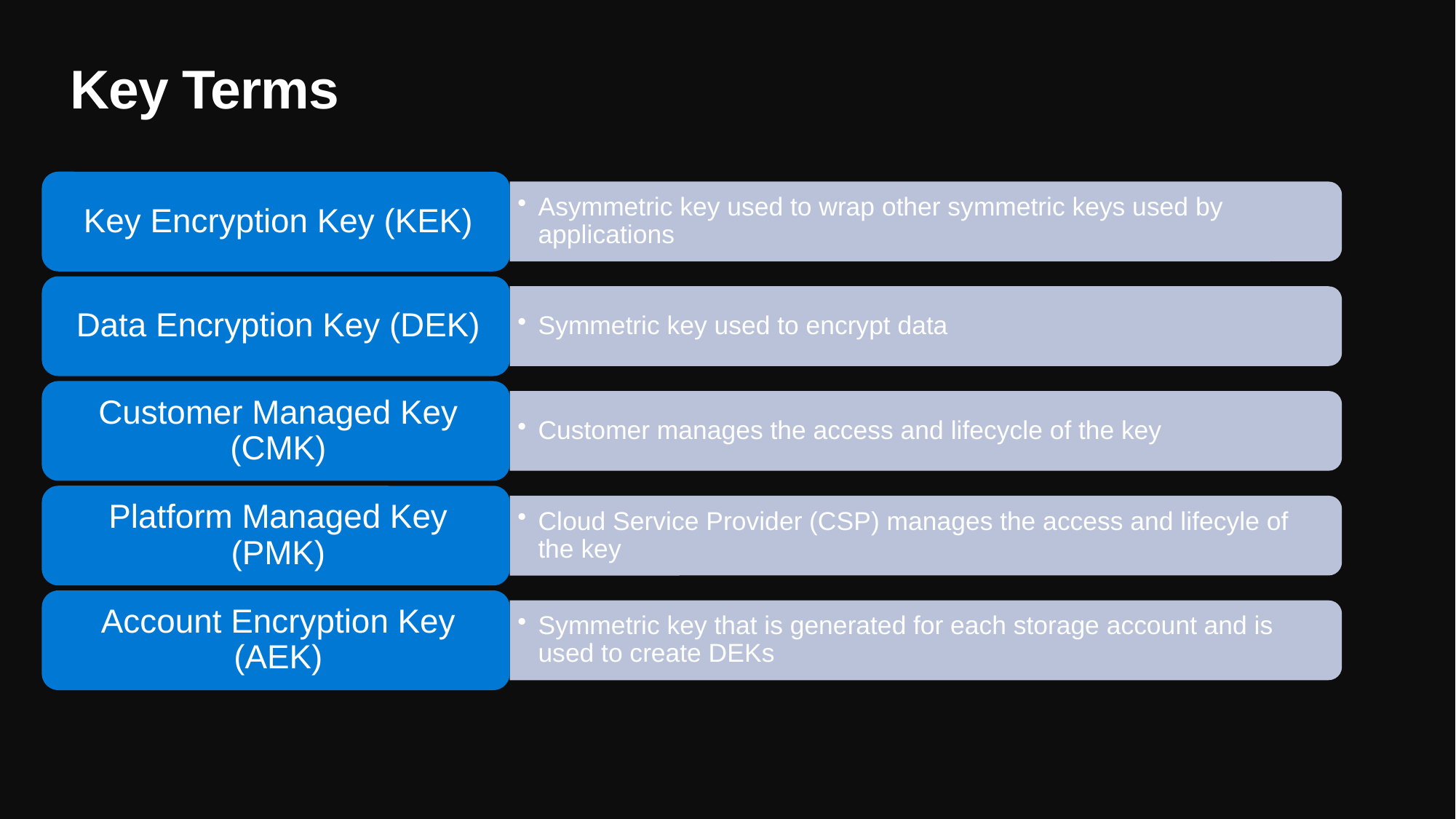

# Key Terms

Asymmetric key used to wrap other symmetric keys used by applications
Key Encryption Key (KEK)
Symmetric key used to encrypt data
Data Encryption Key (DEK)
Customer manages the access and lifecycle of the key
Customer Managed Key (CMK)
Cloud Service Provider (CSP) manages the access and lifecyle of the key
Platform Managed Key (PMK)
Symmetric key that is generated for each storage account and is used to create DEKs
Account Encryption Key (AEK)